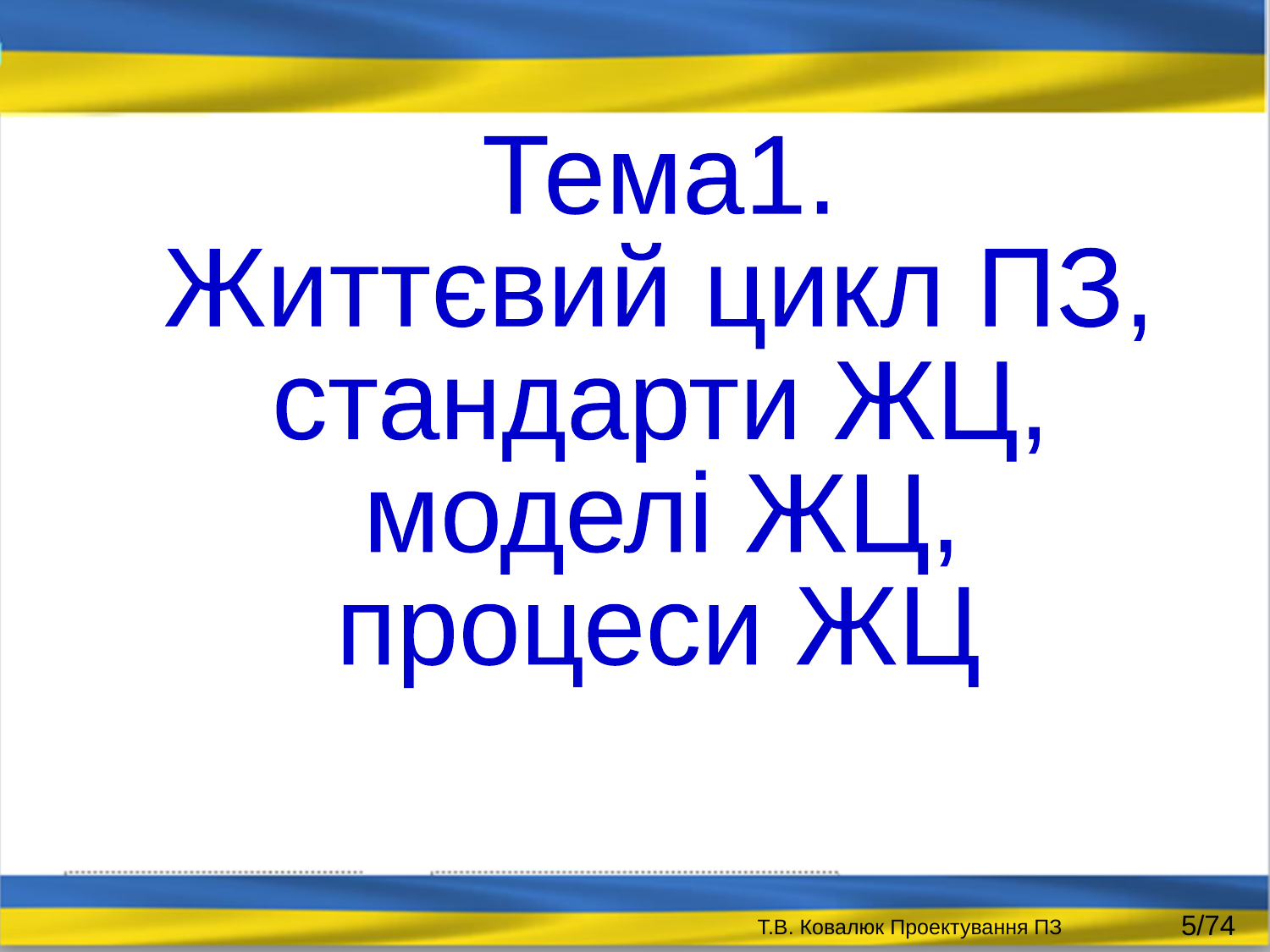

Тема1.
Життєвий цикл ПЗ,
стандарти ЖЦ,
моделі ЖЦ,
процеси ЖЦ